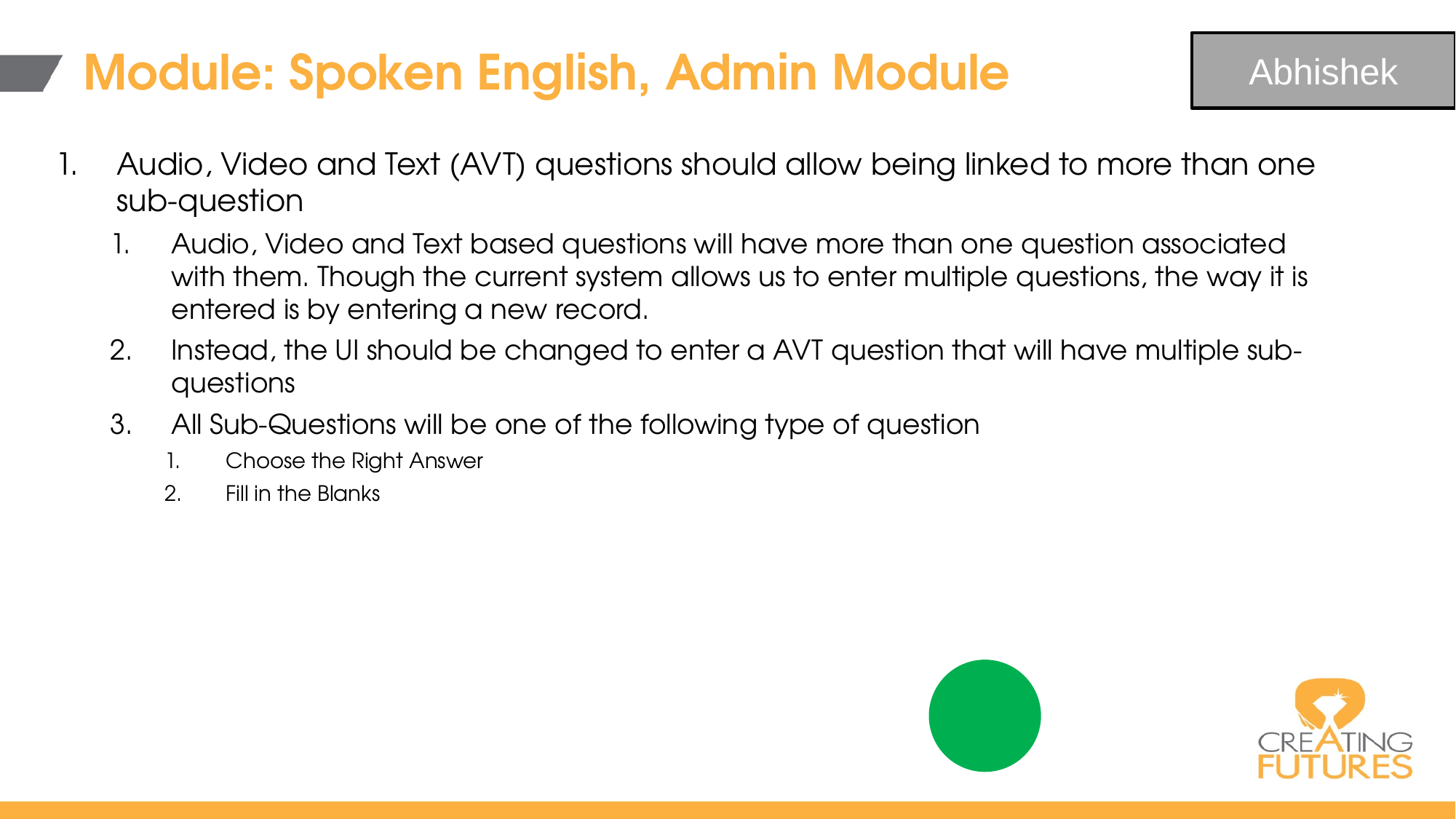

# Module: Spoken English, Admin Module
Abhishek
Audio, Video and Text (AVT) questions should allow being linked to more than one sub-question
Audio, Video and Text based questions will have more than one question associated with them. Though the current system allows us to enter multiple questions, the way it is entered is by entering a new record.
Instead, the UI should be changed to enter a AVT question that will have multiple sub-questions
All Sub-Questions will be one of the following type of question
Choose the Right Answer
Fill in the Blanks